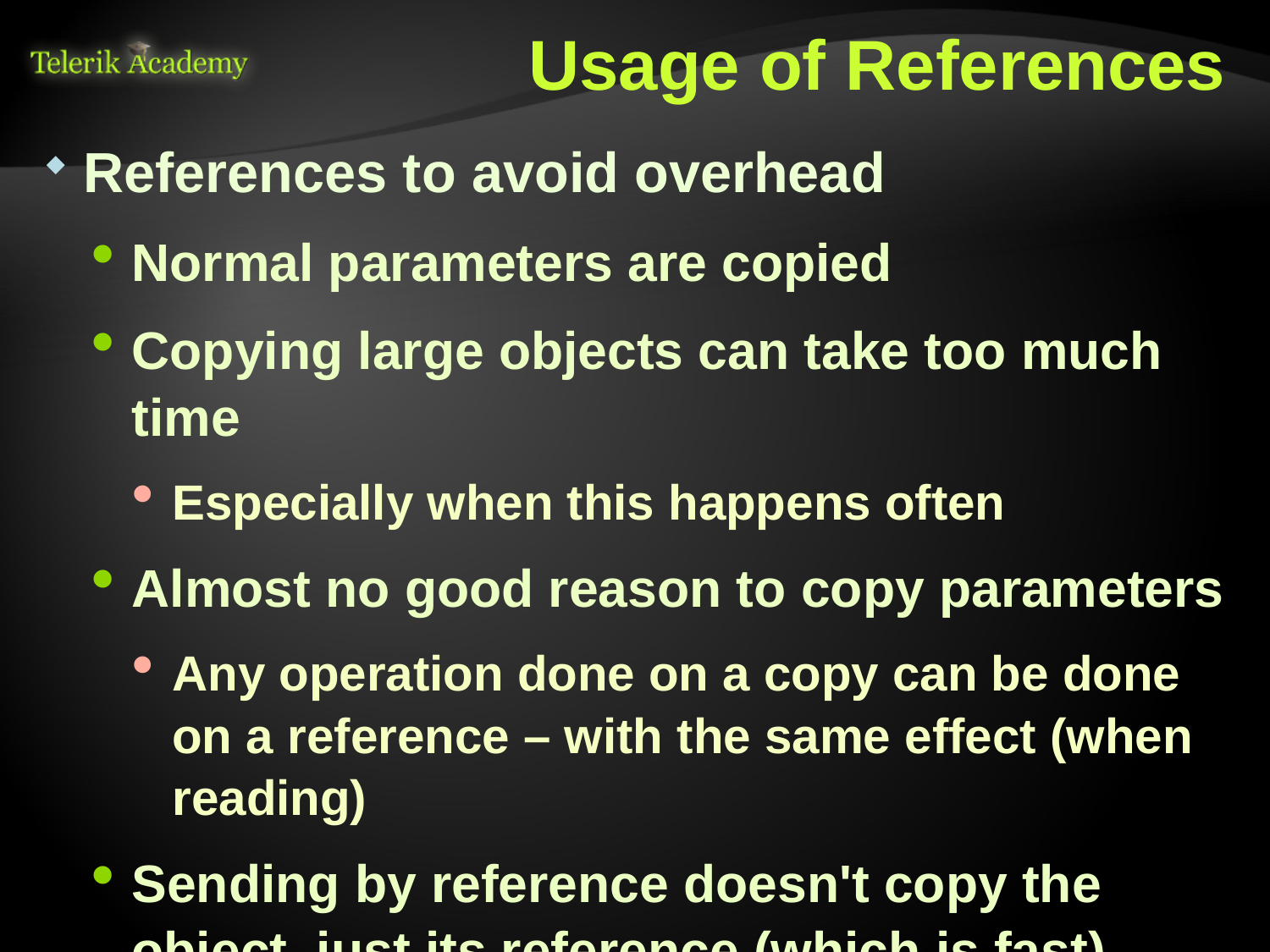

# Usage of References
References to avoid overhead
Normal parameters are copied
Copying large objects can take too much time
Especially when this happens often
Almost no good reason to copy parameters
Any operation done on a copy can be done on a reference – with the same effect (when reading)
Sending by reference doesn't copy the object, just its reference (which is fast)